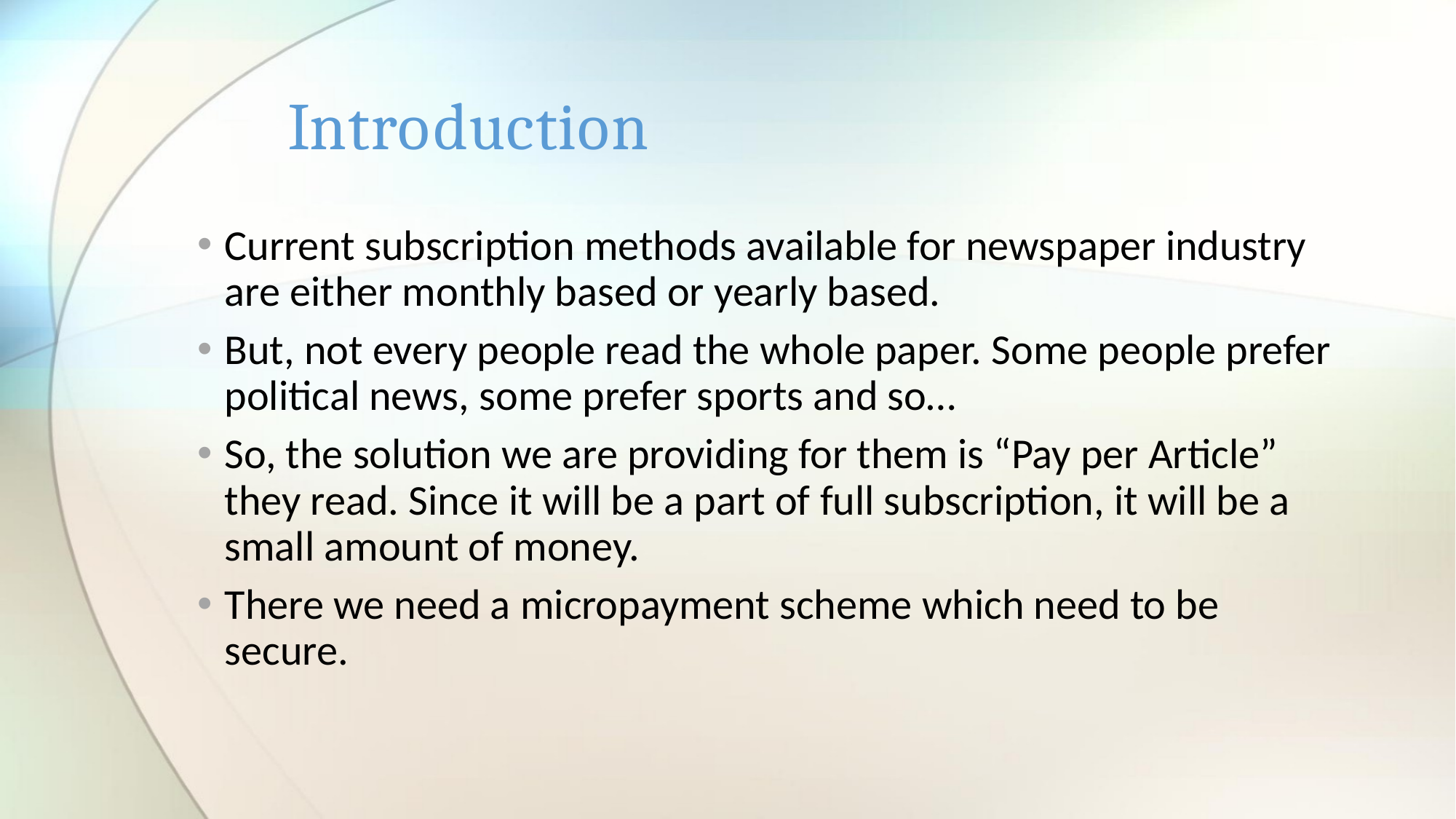

# Introduction
Current subscription methods available for newspaper industry are either monthly based or yearly based.
But, not every people read the whole paper. Some people prefer political news, some prefer sports and so…
So, the solution we are providing for them is “Pay per Article” they read. Since it will be a part of full subscription, it will be a small amount of money.
There we need a micropayment scheme which need to be secure.